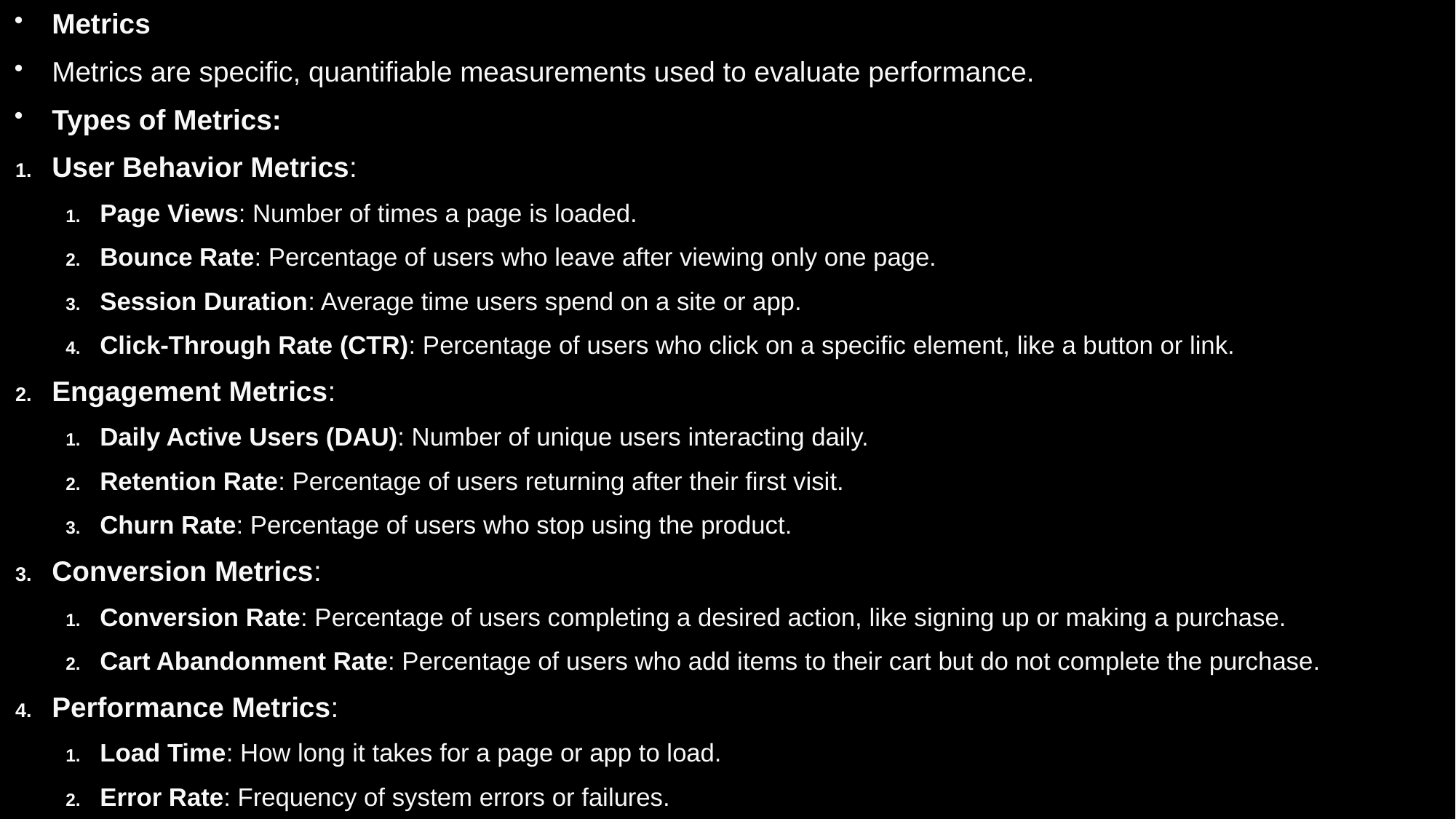

Metrics
Metrics are specific, quantifiable measurements used to evaluate performance.
Types of Metrics:
User Behavior Metrics:
Page Views: Number of times a page is loaded.
Bounce Rate: Percentage of users who leave after viewing only one page.
Session Duration: Average time users spend on a site or app.
Click-Through Rate (CTR): Percentage of users who click on a specific element, like a button or link.
Engagement Metrics:
Daily Active Users (DAU): Number of unique users interacting daily.
Retention Rate: Percentage of users returning after their first visit.
Churn Rate: Percentage of users who stop using the product.
Conversion Metrics:
Conversion Rate: Percentage of users completing a desired action, like signing up or making a purchase.
Cart Abandonment Rate: Percentage of users who add items to their cart but do not complete the purchase.
Performance Metrics:
Load Time: How long it takes for a page or app to load.
Error Rate: Frequency of system errors or failures.